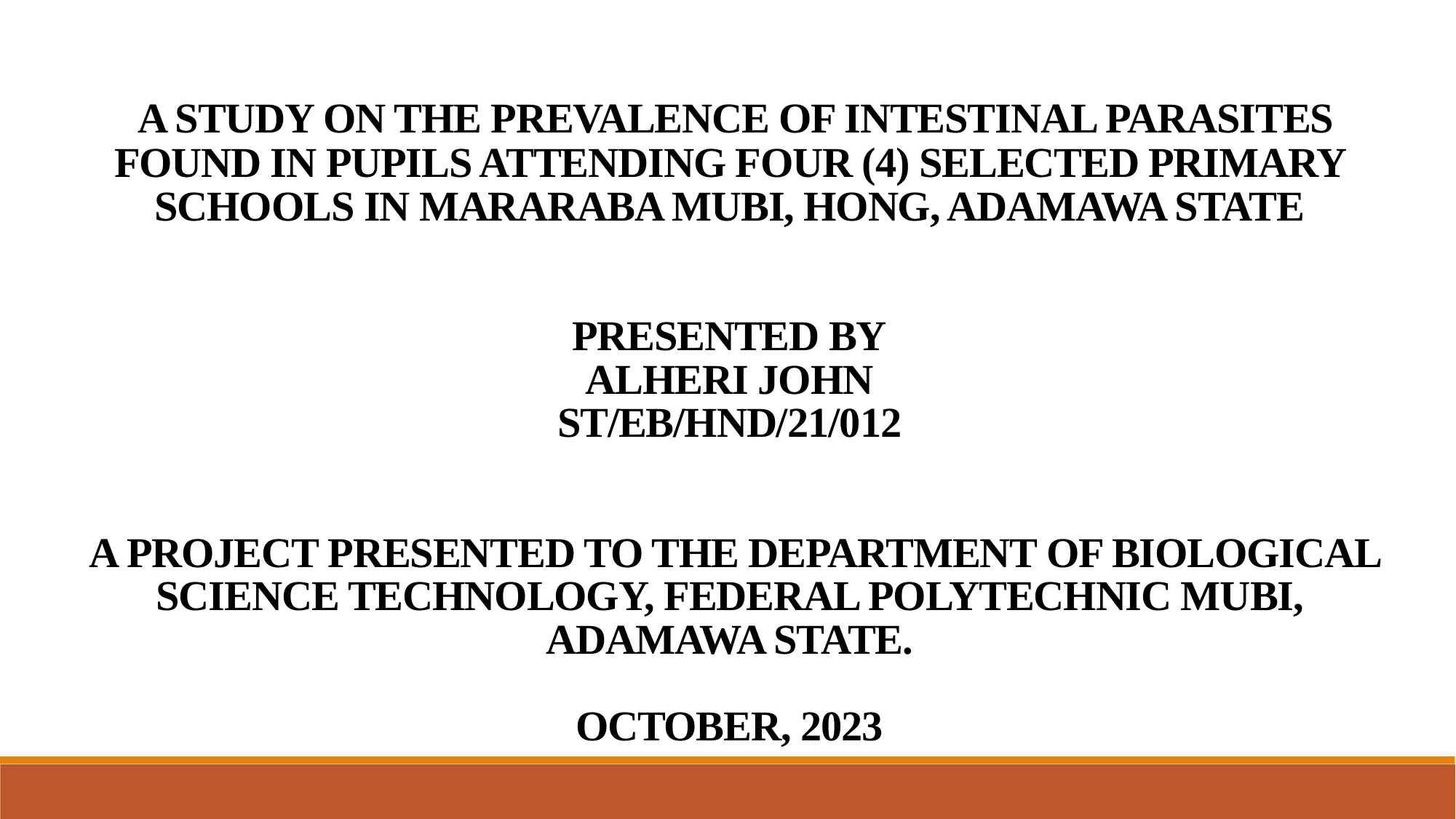

# A STUDY ON THE PREVALENCE OF INTESTINAL PARASITES FOUND IN PUPILS ATTENDING FOUR (4) SELECTED PRIMARY SCHOOLS IN MARARABA MUBI, HONG, ADAMAWA STATE   PRESENTED BY ALHERI JOHN ST/EB/HND/21/012    A PROJECT PRESENTED TO THE DEPARTMENT OF BIOLOGICAL SCIENCE TECHNOLOGY, FEDERAL POLYTECHNIC MUBI, ADAMAWA STATE.   OCTOBER, 2023